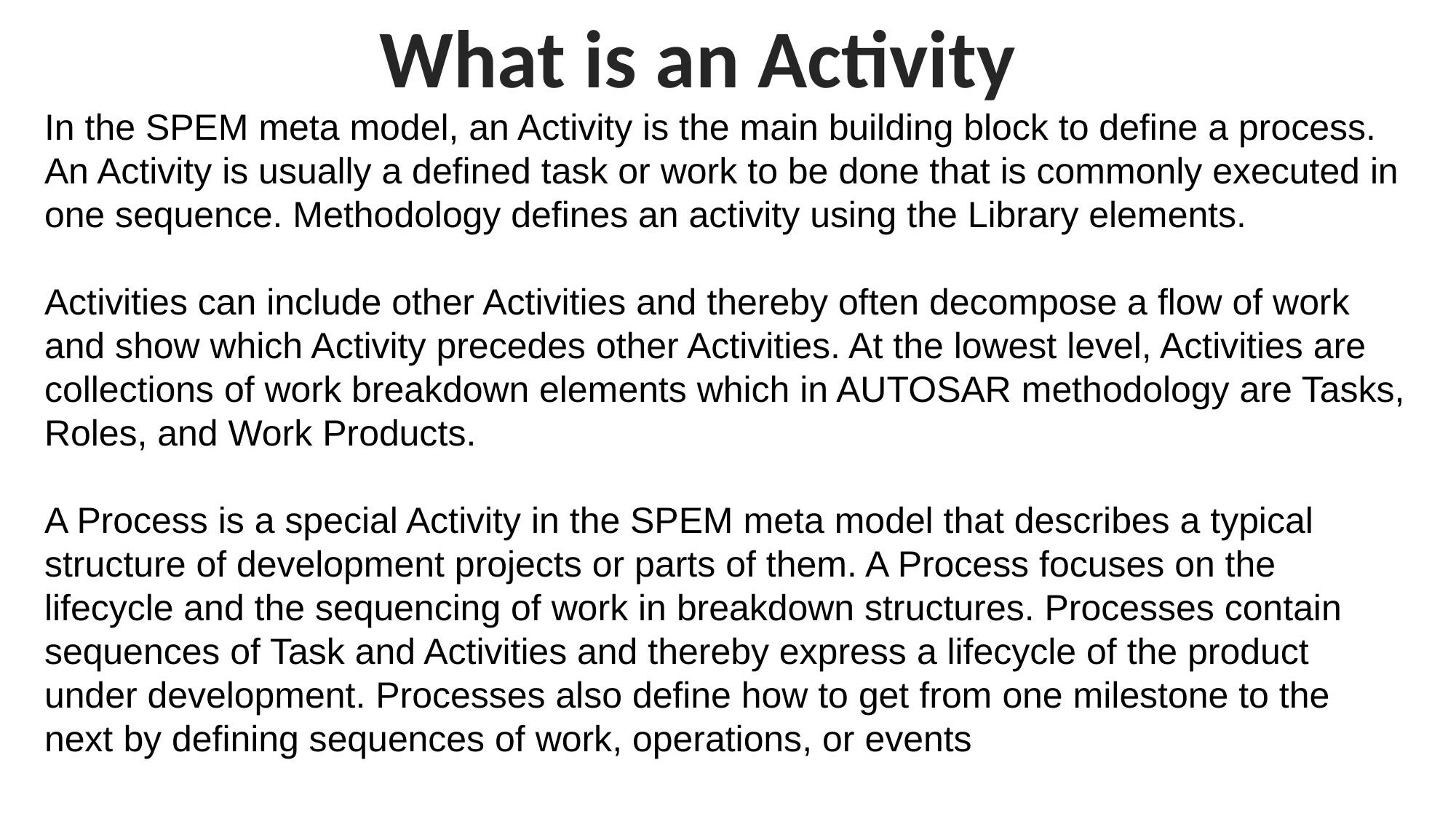

What is an Activity
In the SPEM meta model, an Activity is the main building block to define a process. An Activity is usually a defined task or work to be done that is commonly executed in one sequence. Methodology defines an activity using the Library elements.

Activities can include other Activities and thereby often decompose a flow of work and show which Activity precedes other Activities. At the lowest level, Activities are collections of work breakdown elements which in AUTOSAR methodology are Tasks, Roles, and Work Products.

A Process is a special Activity in the SPEM meta model that describes a typical structure of development projects or parts of them. A Process focuses on the lifecycle and the sequencing of work in breakdown structures. Processes contain sequences of Task and Activities and thereby express a lifecycle of the product under development. Processes also define how to get from one milestone to the next by defining sequences of work, operations, or events